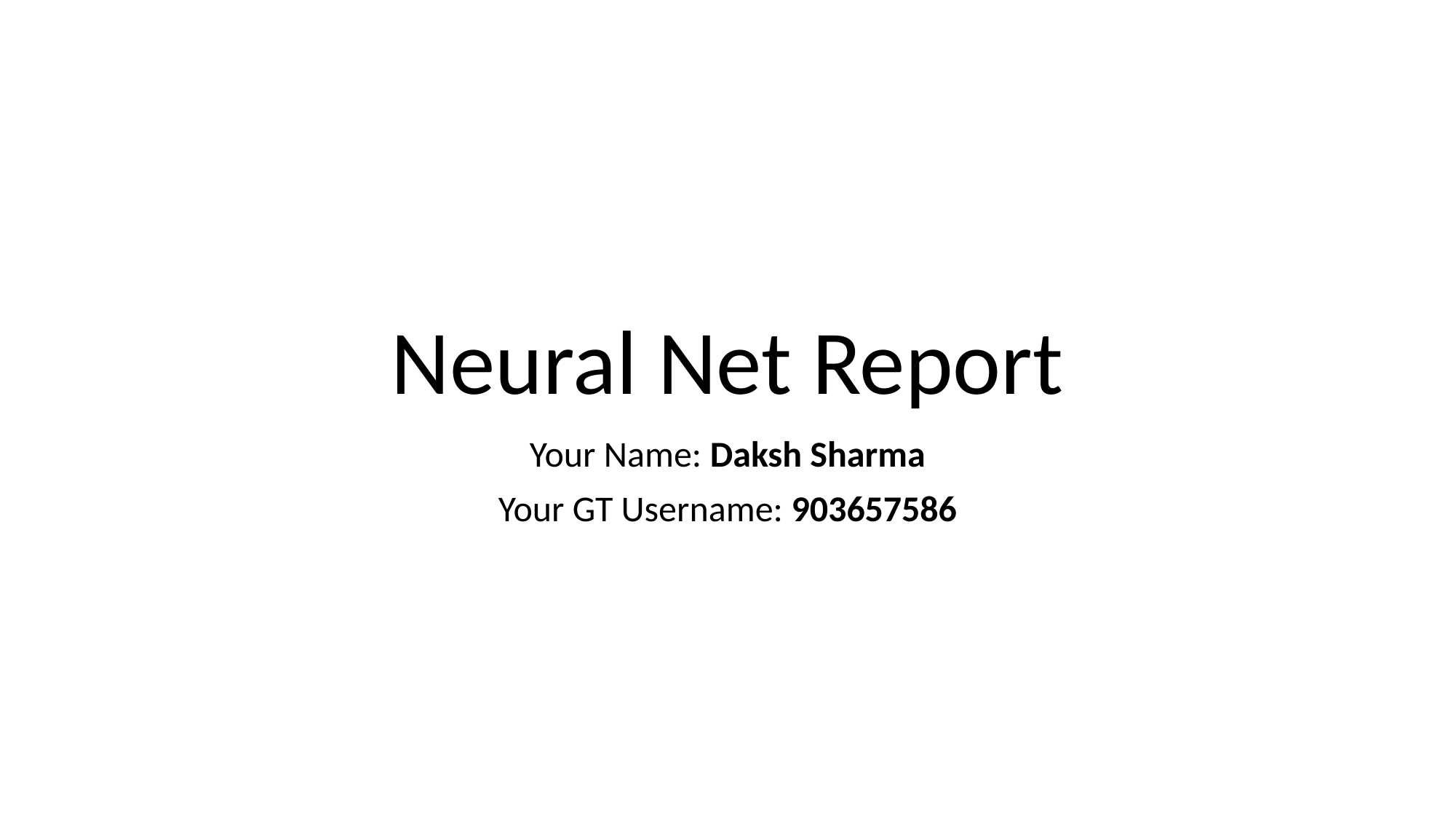

# Neural Net Report
Your Name: Daksh Sharma
Your GT Username: 903657586